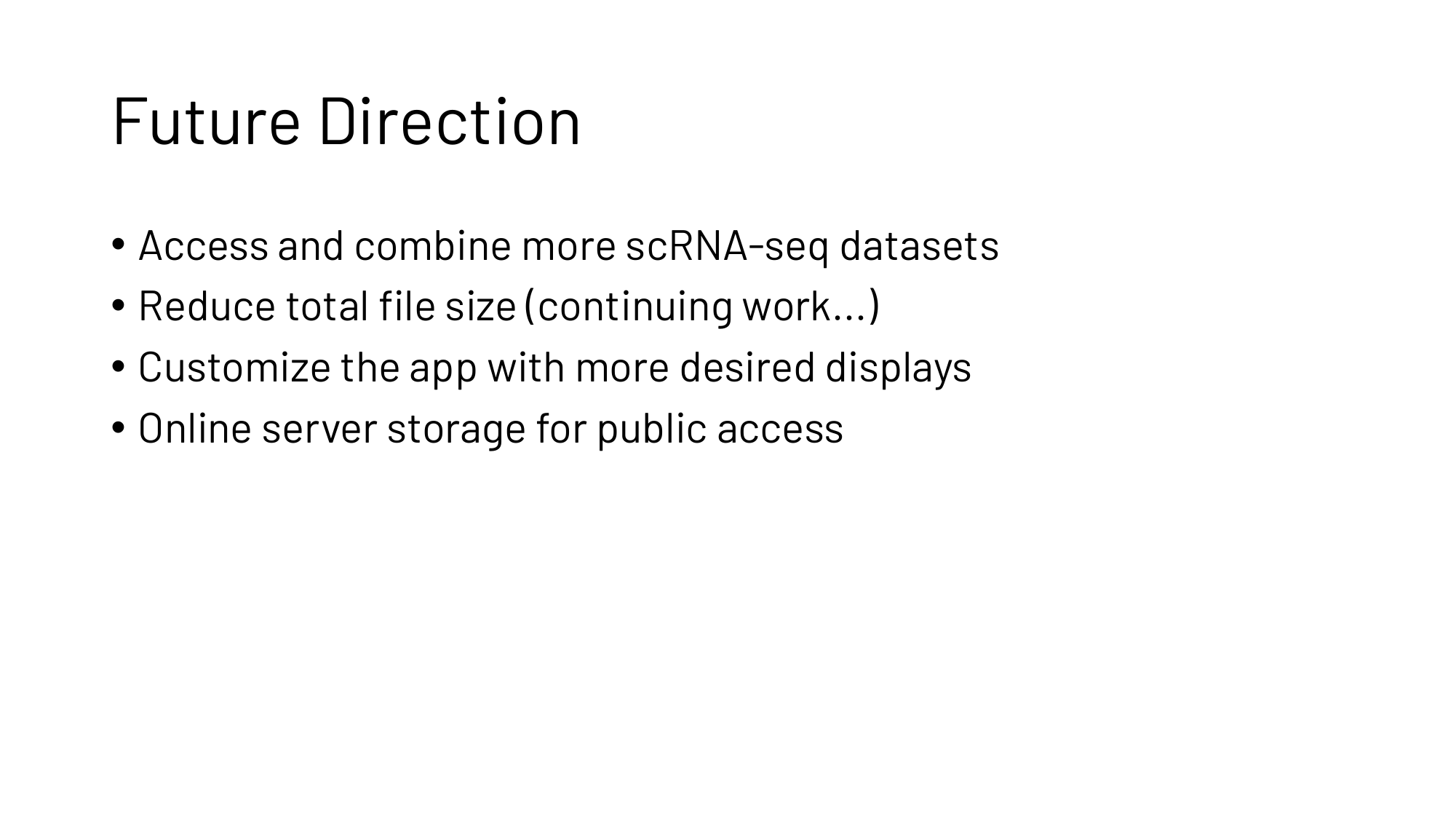

# Future Direction
Access and combine more scRNA-seq datasets
Reduce total file size (continuing work...)
Customize the app with more desired displays
Online server storage for public access